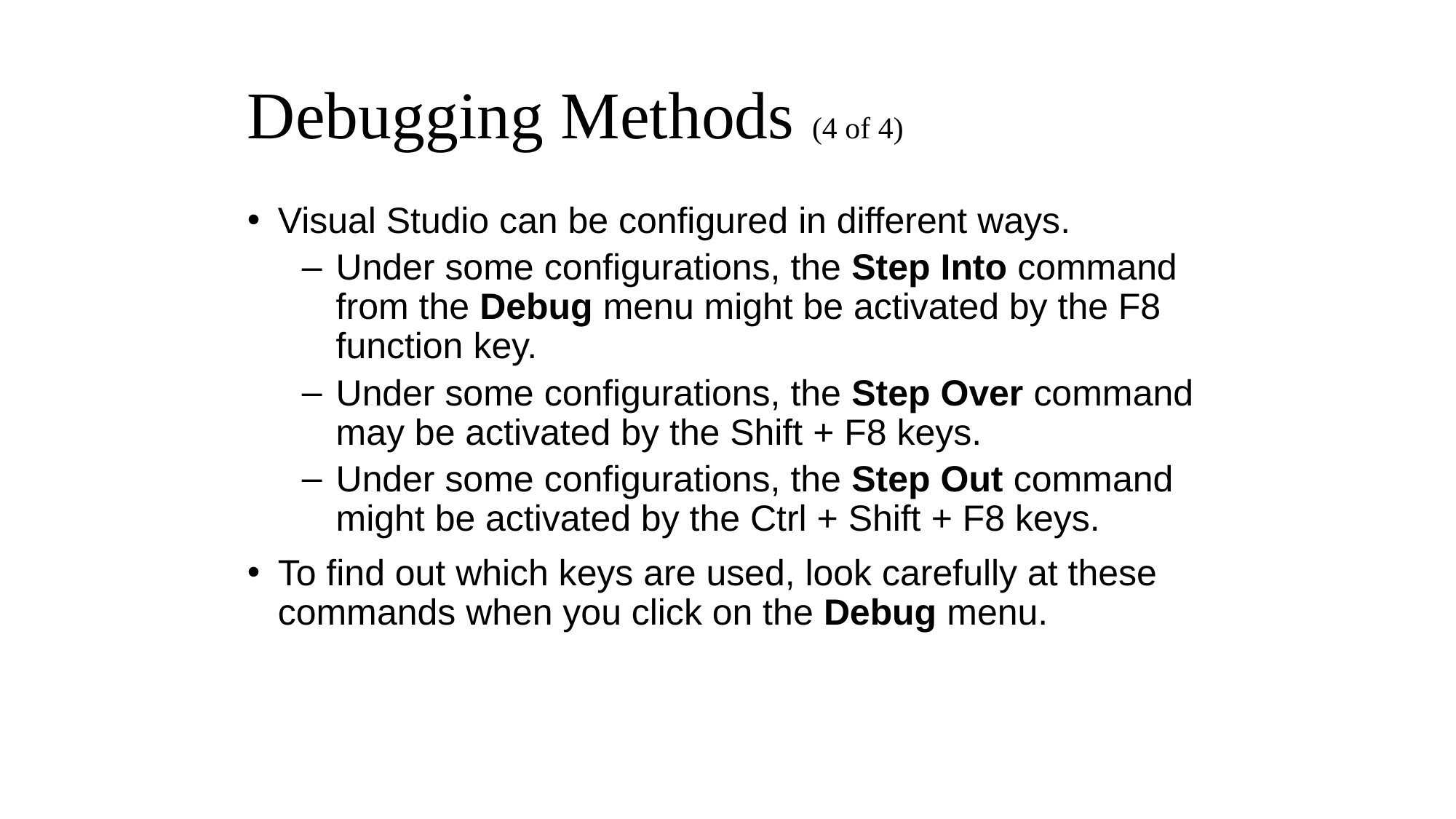

# Debugging Methods (4 of 4)
Visual Studio can be configured in different ways.
Under some configurations, the Step Into command from the Debug menu might be activated by the F8 function key.
Under some configurations, the Step Over command may be activated by the Shift + F8 keys.
Under some configurations, the Step Out command might be activated by the Ctrl + Shift + F8 keys.
To find out which keys are used, look carefully at these commands when you click on the Debug menu.